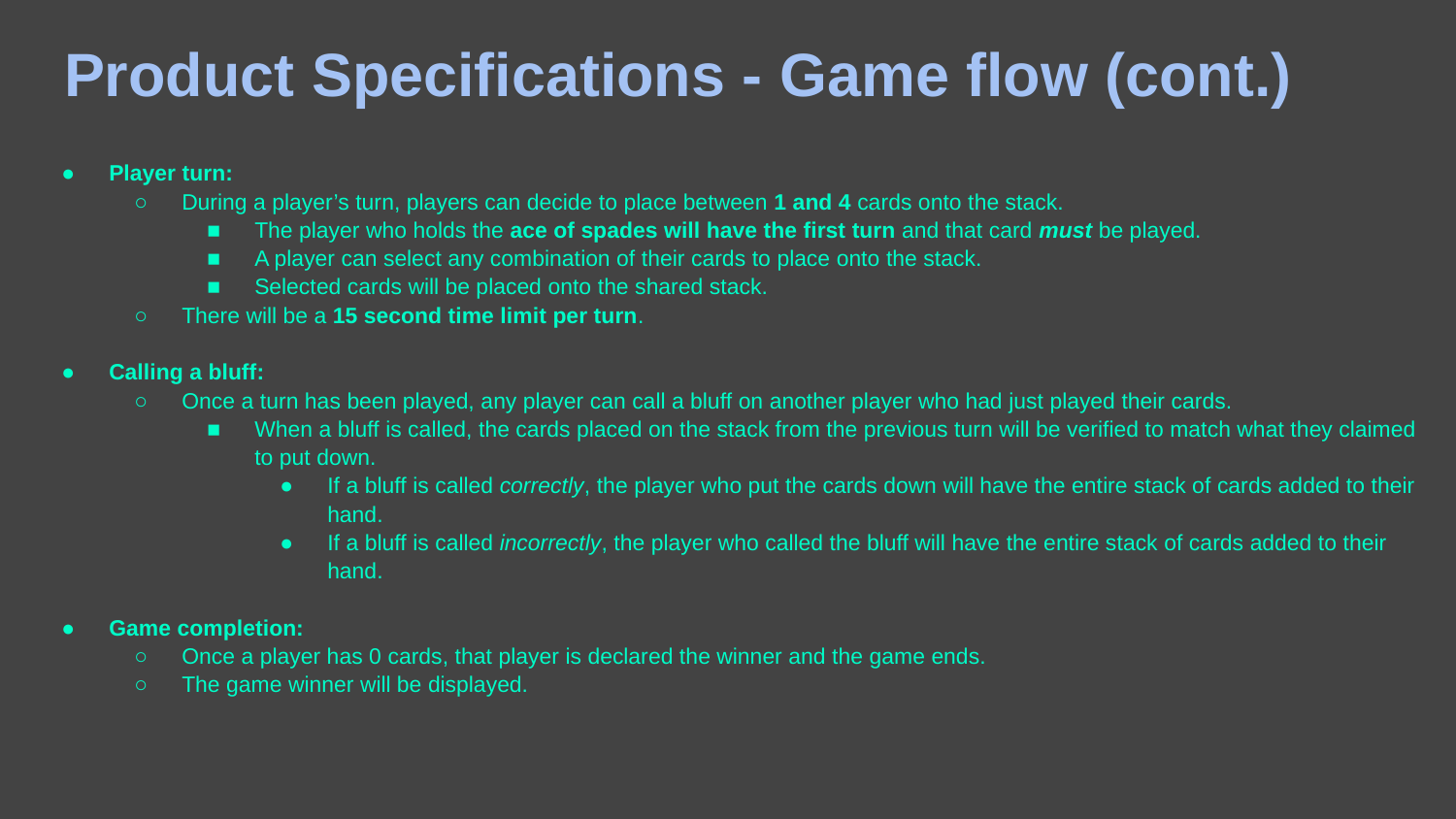

# Product Specifications - Game flow (cont.)

Player turn:
During a player’s turn, players can decide to place between 1 and 4 cards onto the stack.
The player who holds the ace of spades will have the first turn and that card must be played.
A player can select any combination of their cards to place onto the stack.
Selected cards will be placed onto the shared stack.
There will be a 15 second time limit per turn.

Calling a bluff:
Once a turn has been played, any player can call a bluff on another player who had just played their cards.
When a bluff is called, the cards placed on the stack from the previous turn will be verified to match what they claimed to put down.
If a bluff is called correctly, the player who put the cards down will have the entire stack of cards added to their hand.
If a bluff is called incorrectly, the player who called the bluff will have the entire stack of cards added to their hand.

Game completion:
Once a player has 0 cards, that player is declared the winner and the game ends.
The game winner will be displayed.